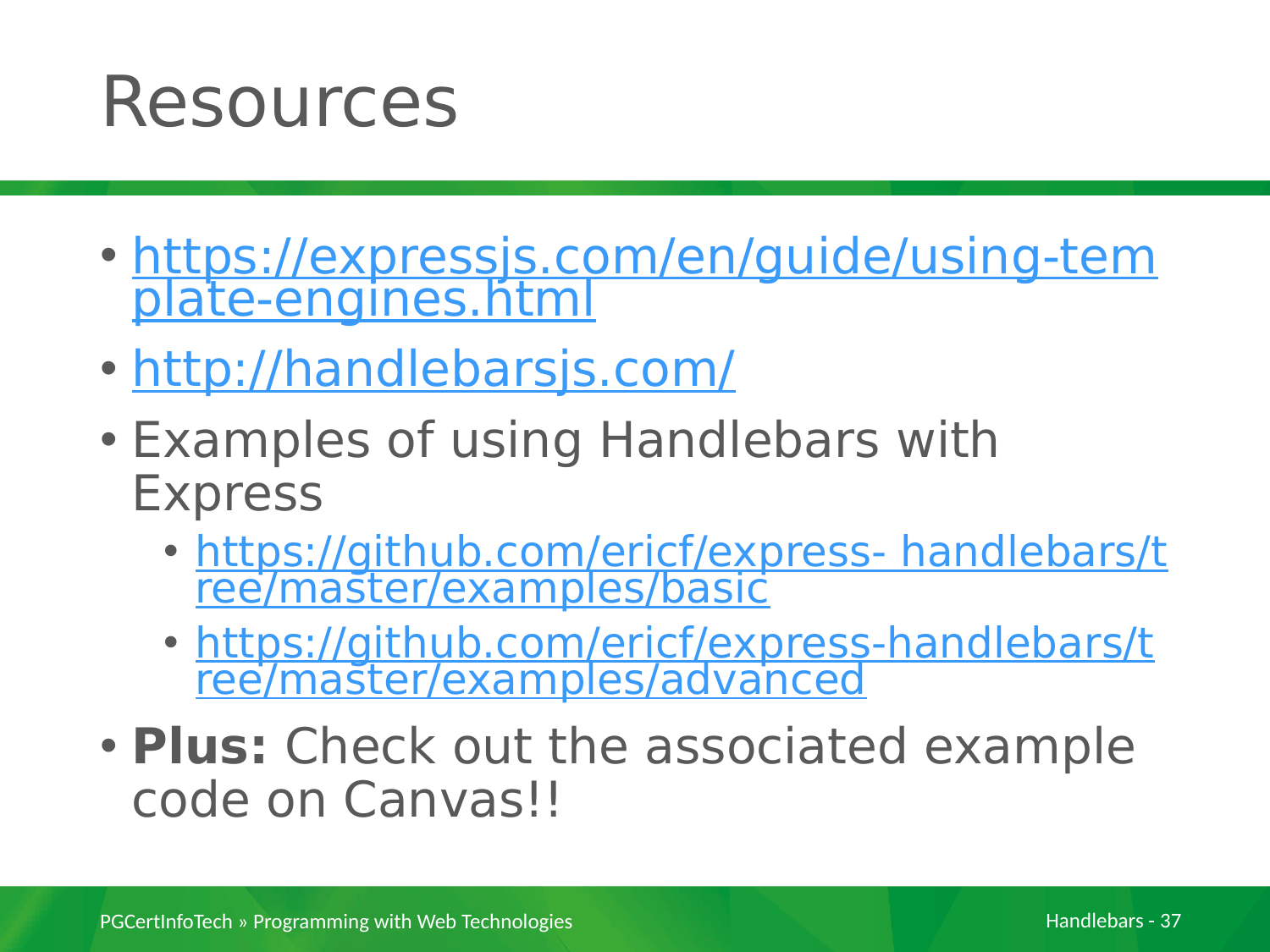

# Resources
https://expressjs.com/en/guide/using-template-engines.html
http://handlebarsjs.com/
Examples of using Handlebars with Express
https://github.com/ericf/express- handlebars/tree/master/examples/basic
https://github.com/ericf/express-handlebars/tree/master/examples/advanced
Plus: Check out the associated example code on Canvas!!
PGCertInfoTech » Programming with Web Technologies